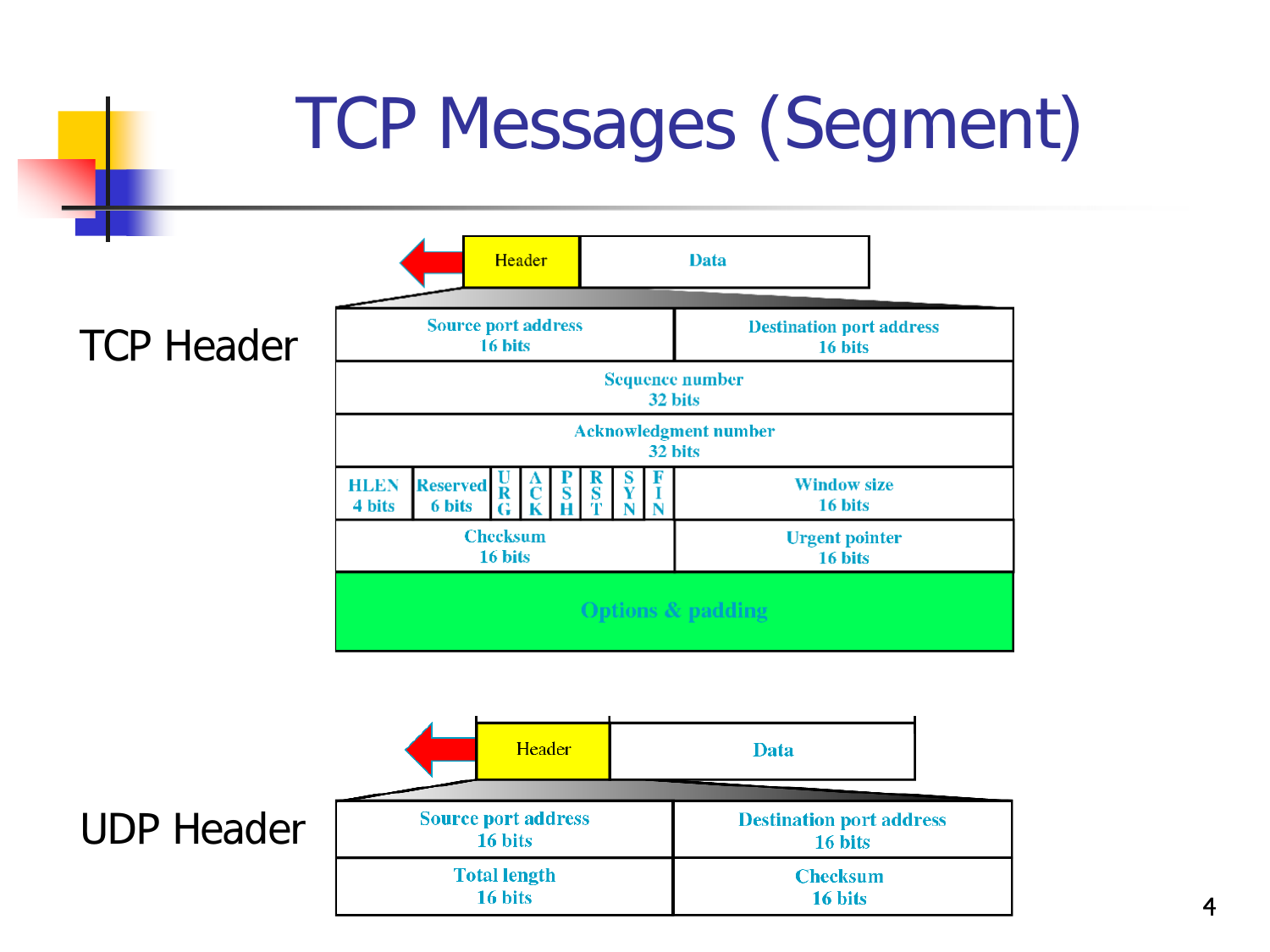

# TCP Messages (Segment)

TCP Header

UDP Header
4